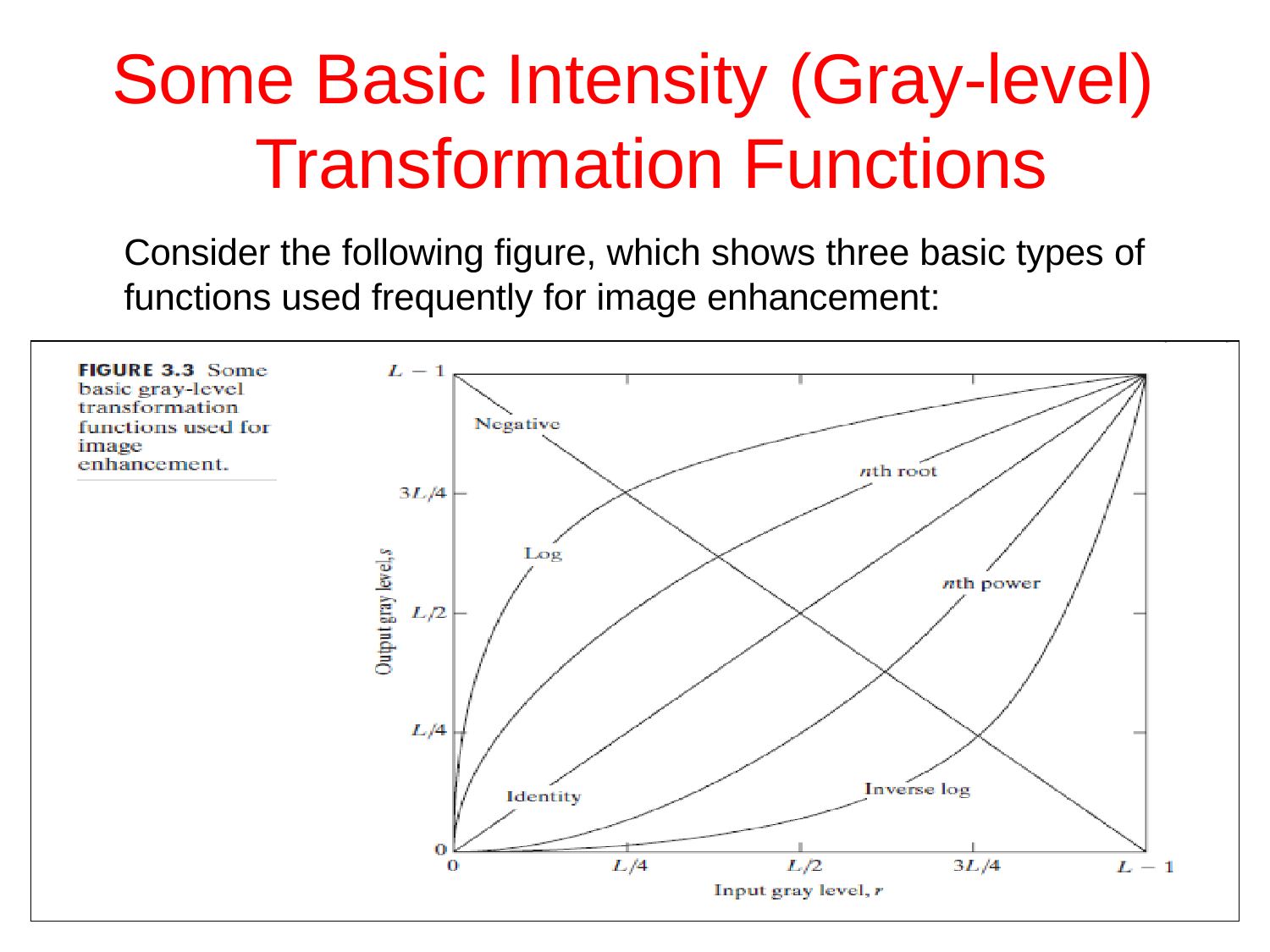

Some Basic Intensity (Gray-level)  Transformation	Functions
Consider the following figure, which shows three basic types of  functions used frequently for image enhancement: